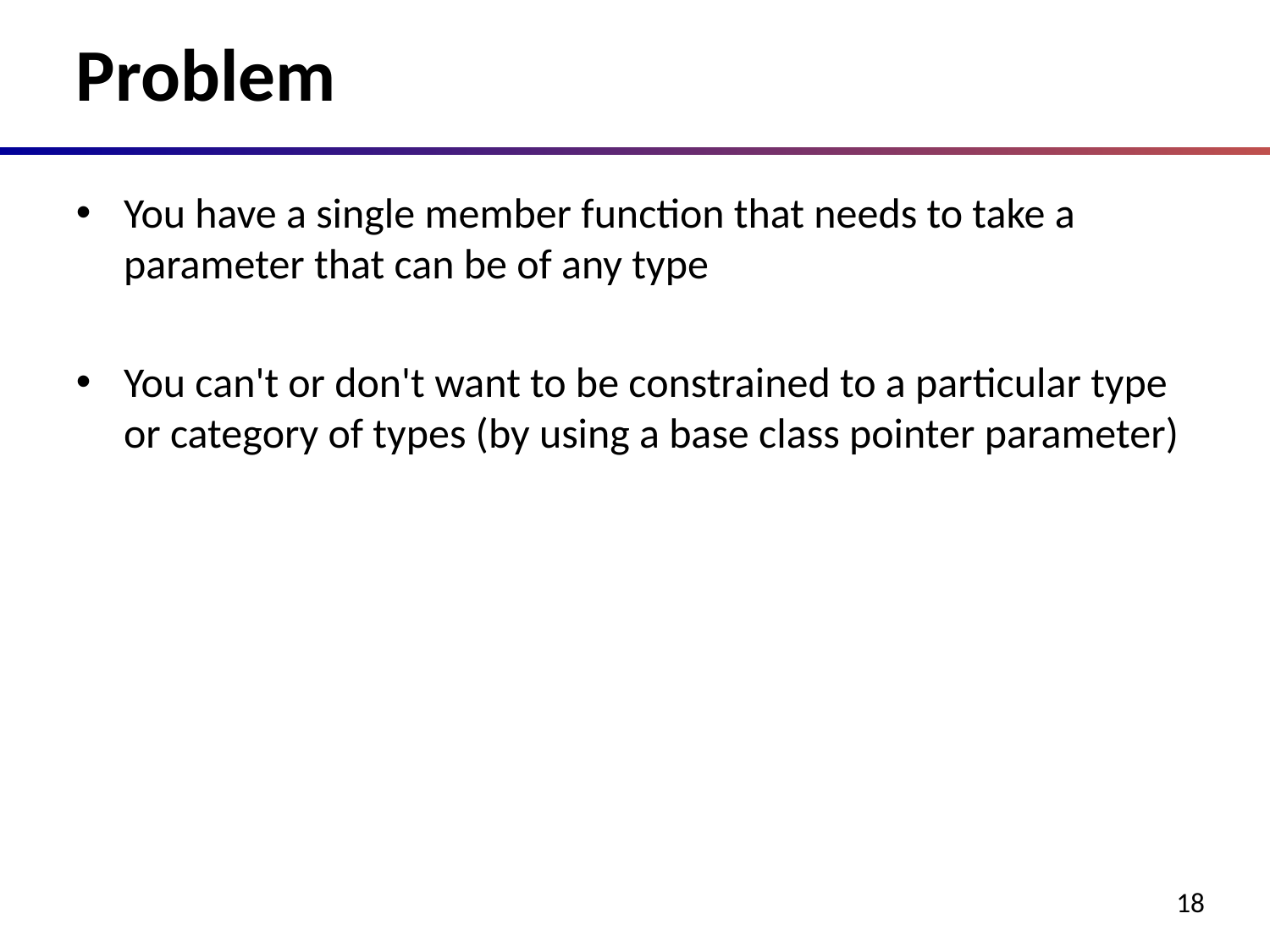

# Problem
You have a single member function that needs to take a parameter that can be of any type

You can't or don't want to be constrained to a particular type or category of types (by using a base class pointer parameter)